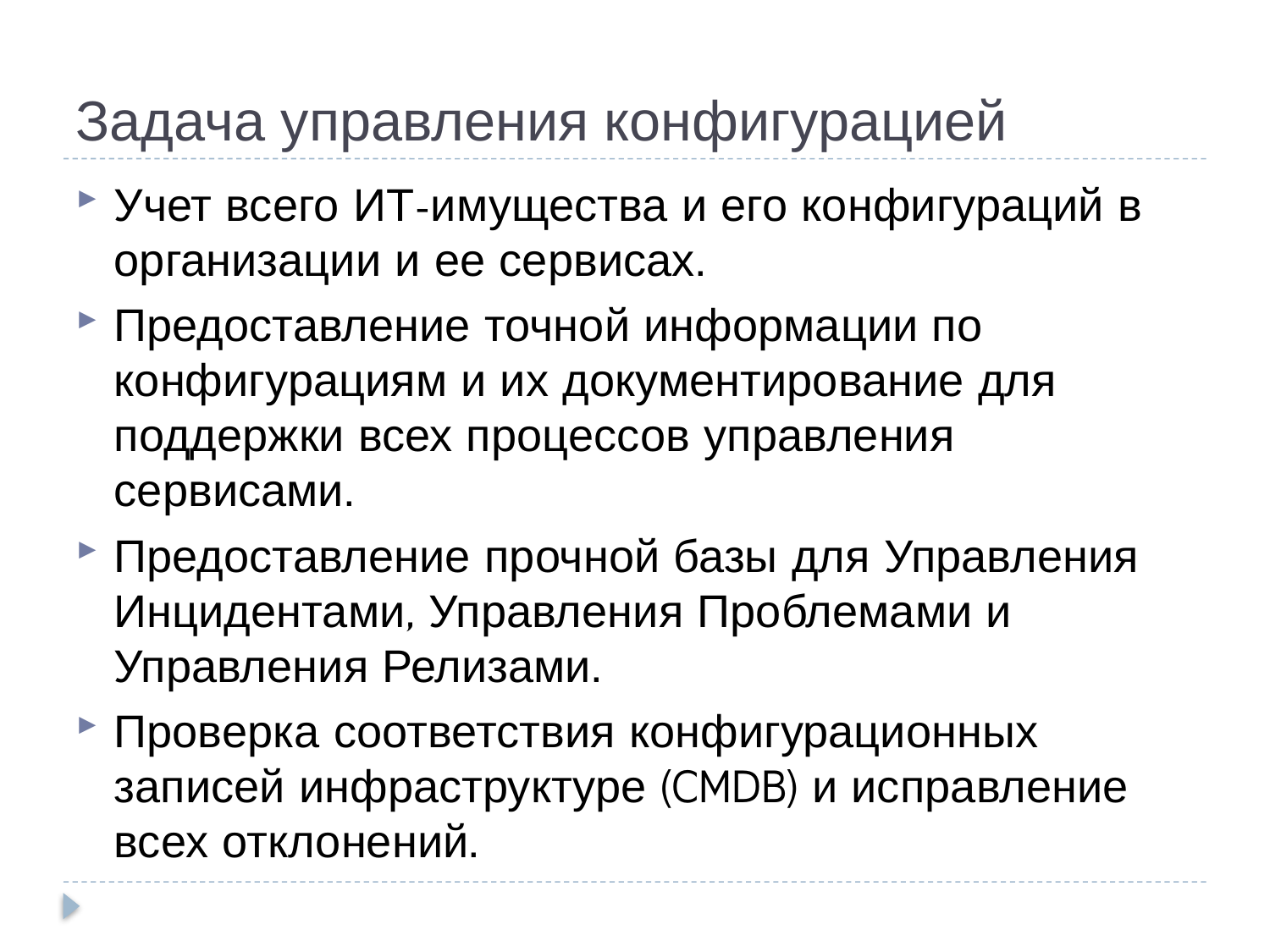

# Задача управления конфигурацией
Учет всего ИТ-имущества и его конфигураций в организации и ее сервисах.
Предоставление точной информации по конфигурациям и их документирование для поддержки всех процессов управления сервисами.
Предоставление прочной базы для Управления Инцидентами, Управления Проблемами и Управления Релизами.
Проверка соответствия конфигурационных записей инфраструктуре (CMDB) и исправление всех отклонений.